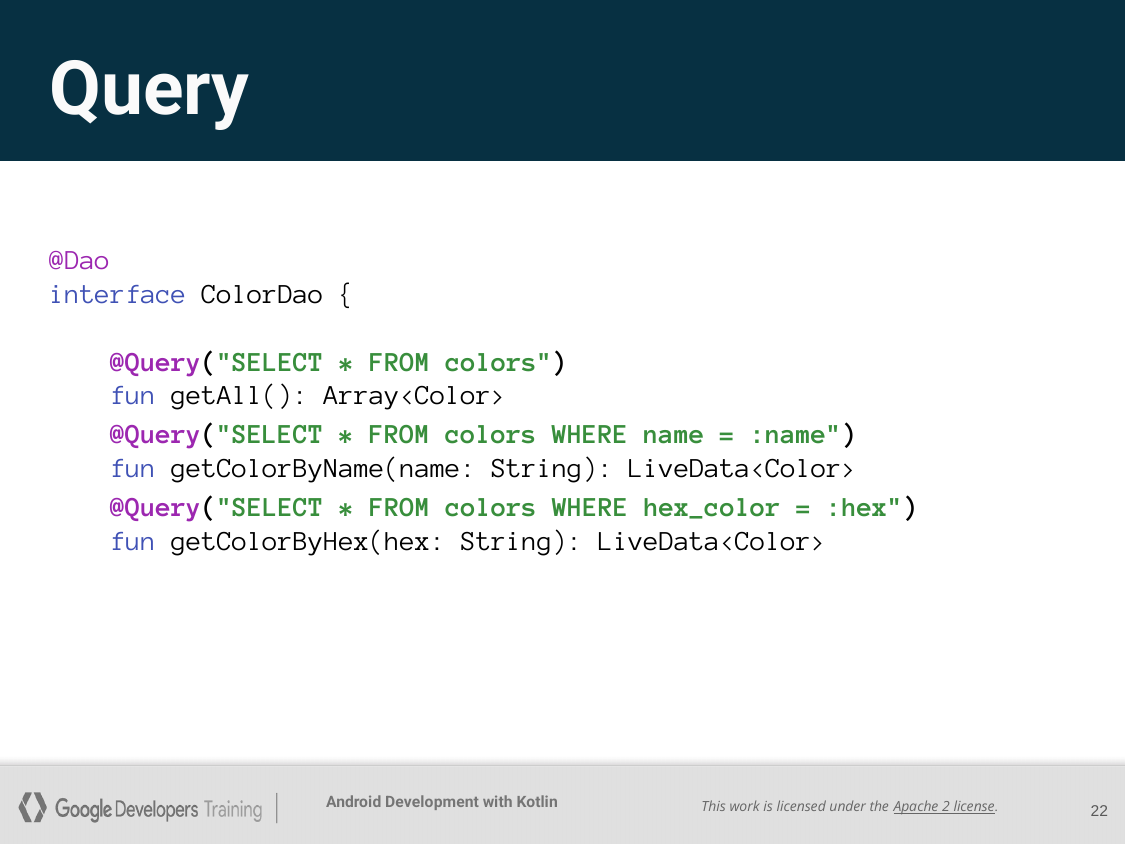

# Query
@Dao
interface ColorDao {

    @Query("SELECT * FROM colors")
    fun getAll(): Array<Color>

    @Query("SELECT * FROM colors WHERE name = :name")
    fun getColorByName(name: String): LiveData<Color>

    @Query("SELECT * FROM colors WHERE hex_color = :hex")
    fun getColorByHex(hex: String): LiveData<Color>
22